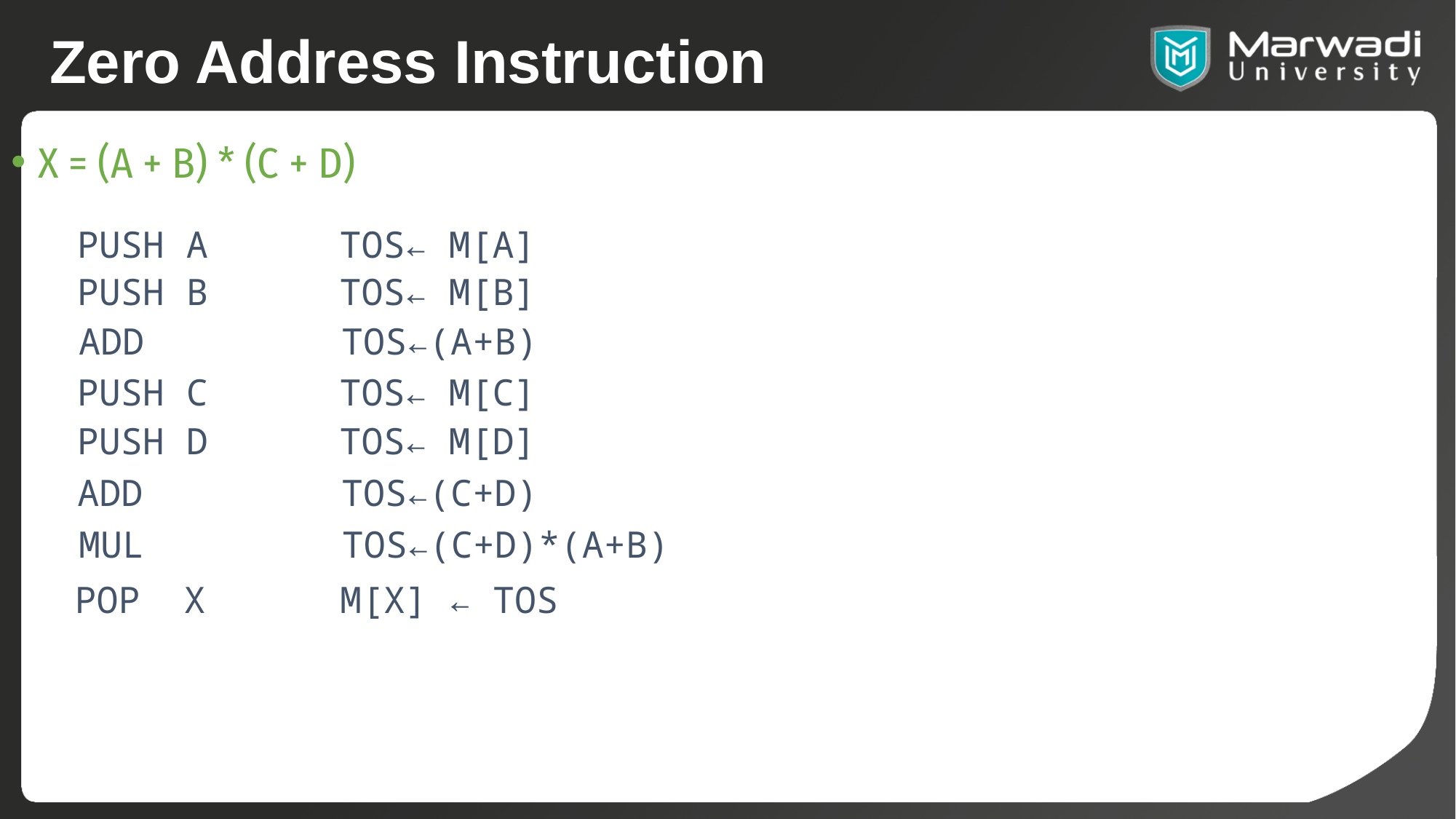

# Zero Address Instruction
X = (A + B) * (C + D)
PUSH	A
TOS← M[A]
PUSH	B
TOS← M[B]
ADD
TOS←(A+B)
PUSH	C
TOS← M[C]
PUSH	D
TOS← M[D]
ADD
TOS←(C+D)
MUL
TOS←(C+D)*(A+B)
POP	X
M[X] ← TOS